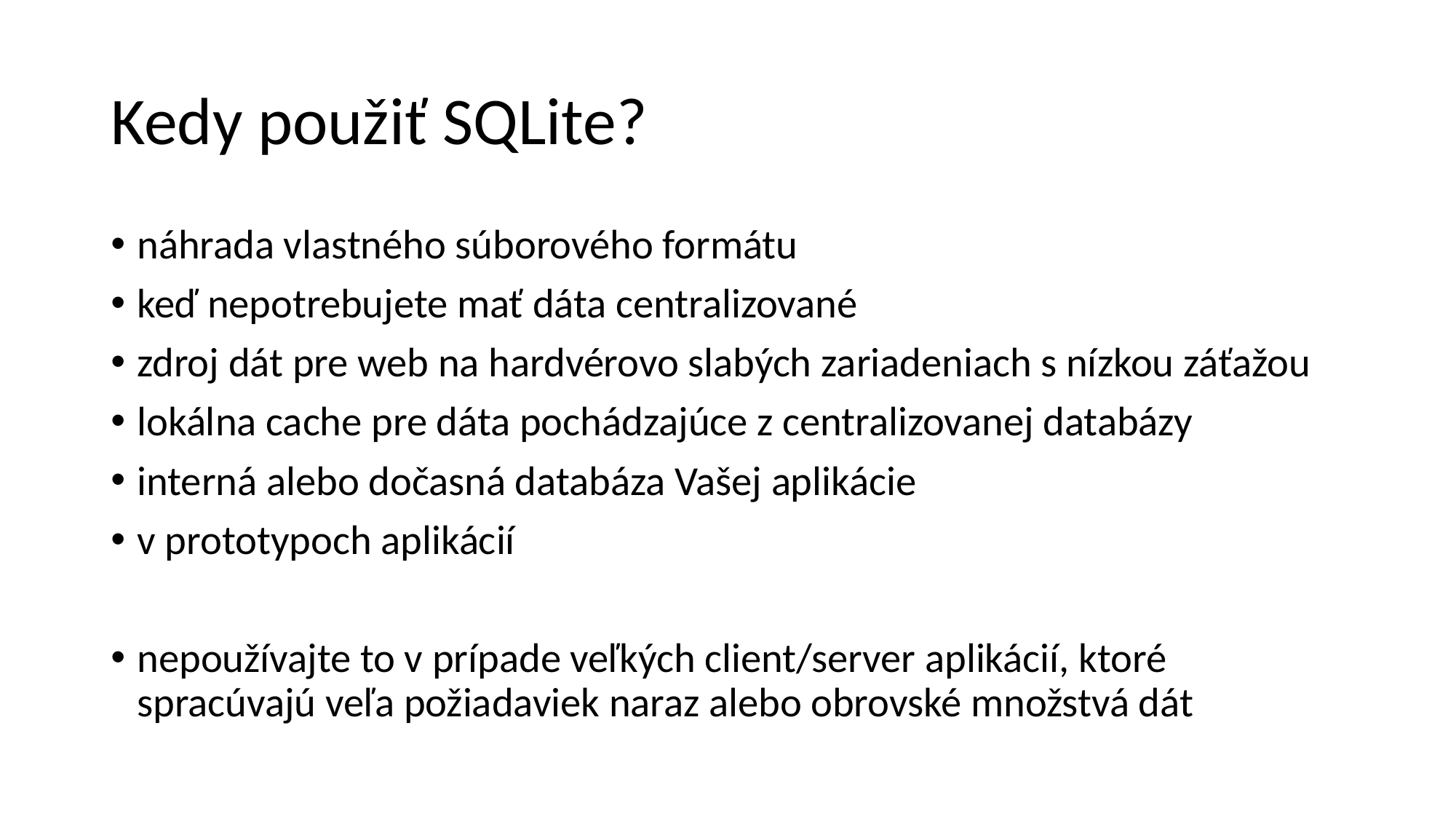

Kedy použiť SQLite?
náhrada vlastného súborového formátu
keď nepotrebujete mať dáta centralizované
zdroj dát pre web na hardvérovo slabých zariadeniach s nízkou záťažou
lokálna cache pre dáta pochádzajúce z centralizovanej databázy
interná alebo dočasná databáza Vašej aplikácie
v prototypoch aplikácií

nepoužívajte to v prípade veľkých client/server aplikácií, ktoré spracúvajú veľa požiadaviek naraz alebo obrovské množstvá dát